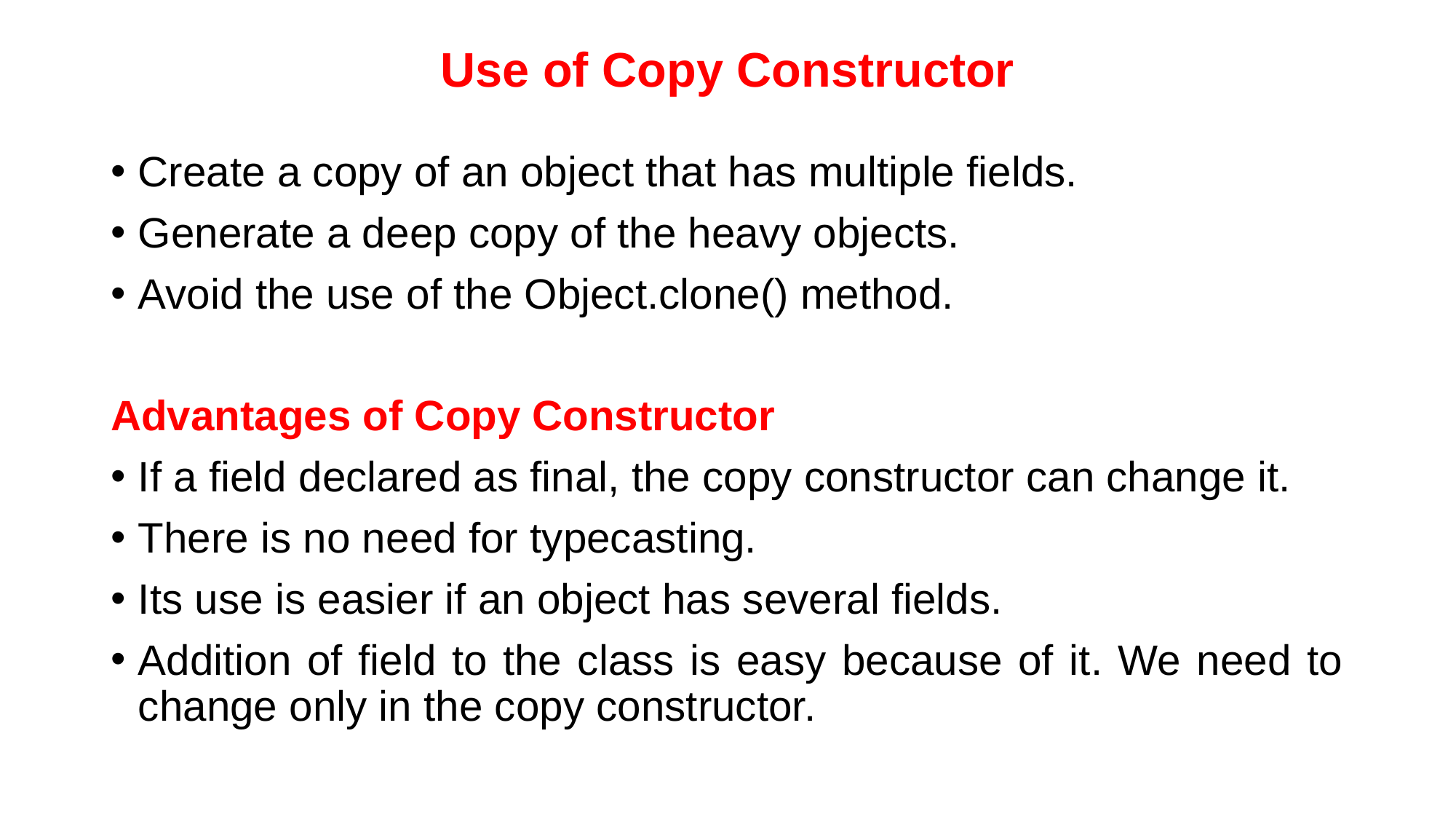

# Use of Copy Constructor
Create a copy of an object that has multiple fields.
Generate a deep copy of the heavy objects.
Avoid the use of the Object.clone() method.

Advantages of Copy Constructor
If a field declared as final, the copy constructor can change it.
There is no need for typecasting.
Its use is easier if an object has several fields.
Addition of field to the class is easy because of it. We need to change only in the copy constructor.